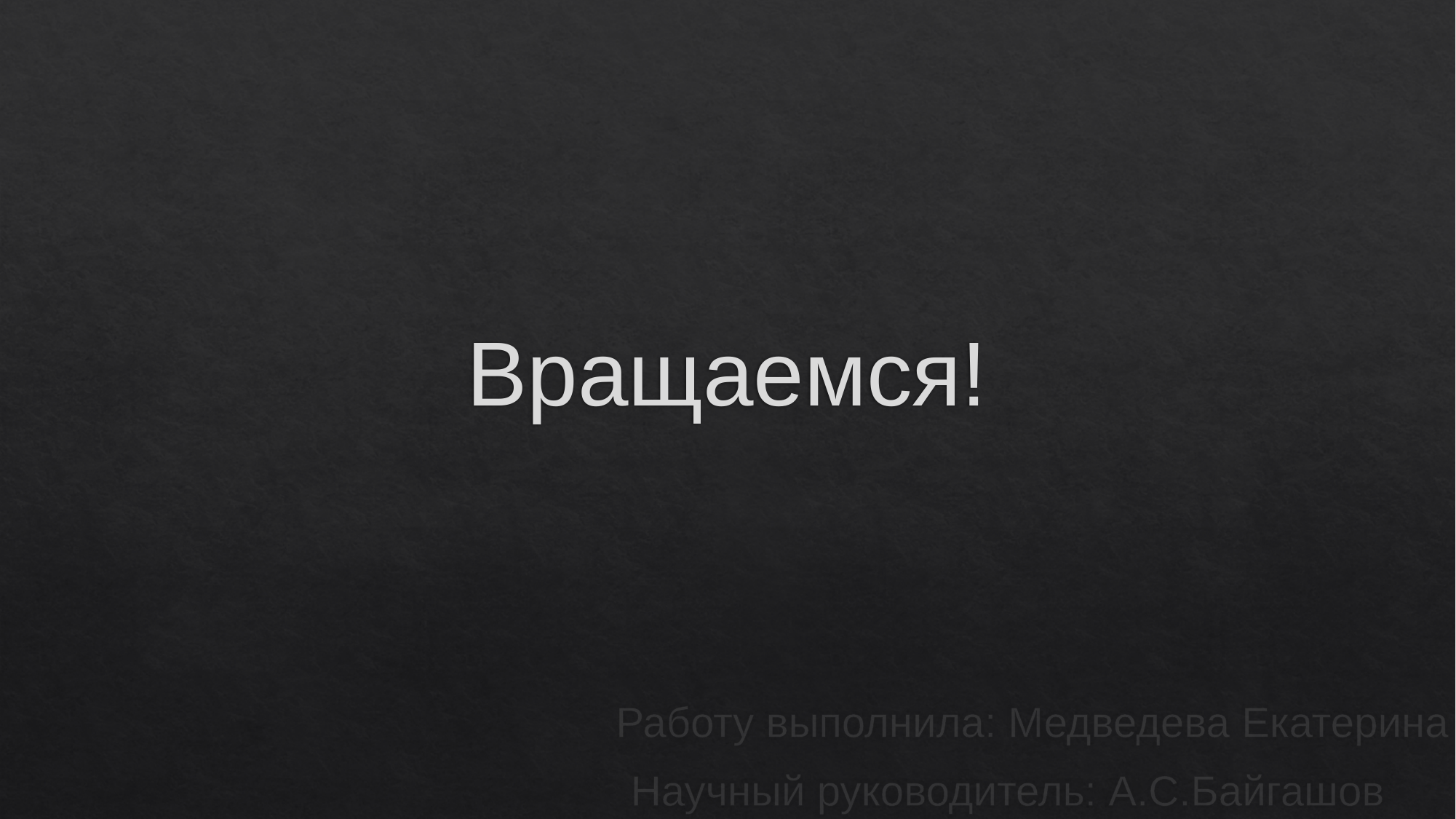

# Вращаемся!
      Работу выполнила: Медведева Екатерина
Научный руководитель: А.С.Байгашов